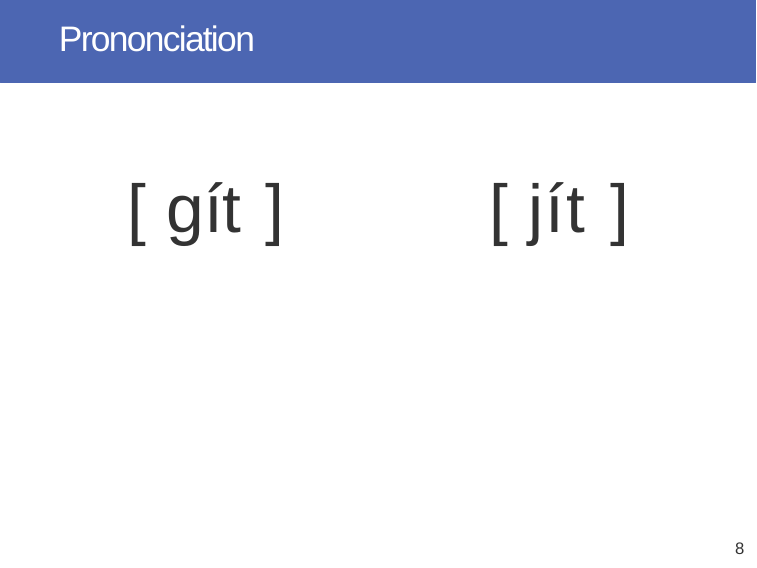

# Prononciation
[ gít ]
[ jít ]
8